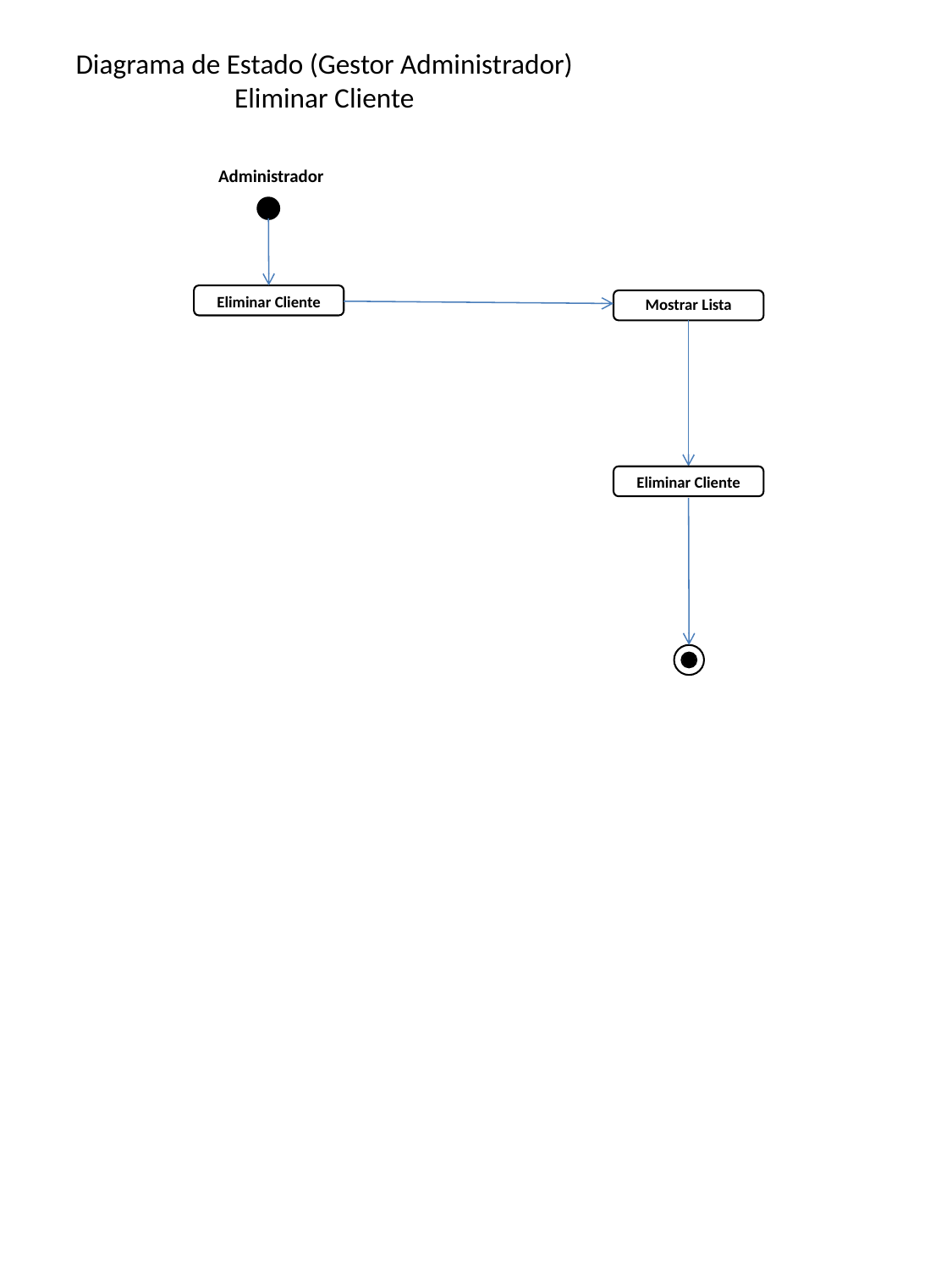

Diagrama de Estado (Gestor Administrador)
Eliminar Cliente
Administrador

Eliminar Cliente

Mostrar Lista

Eliminar Cliente